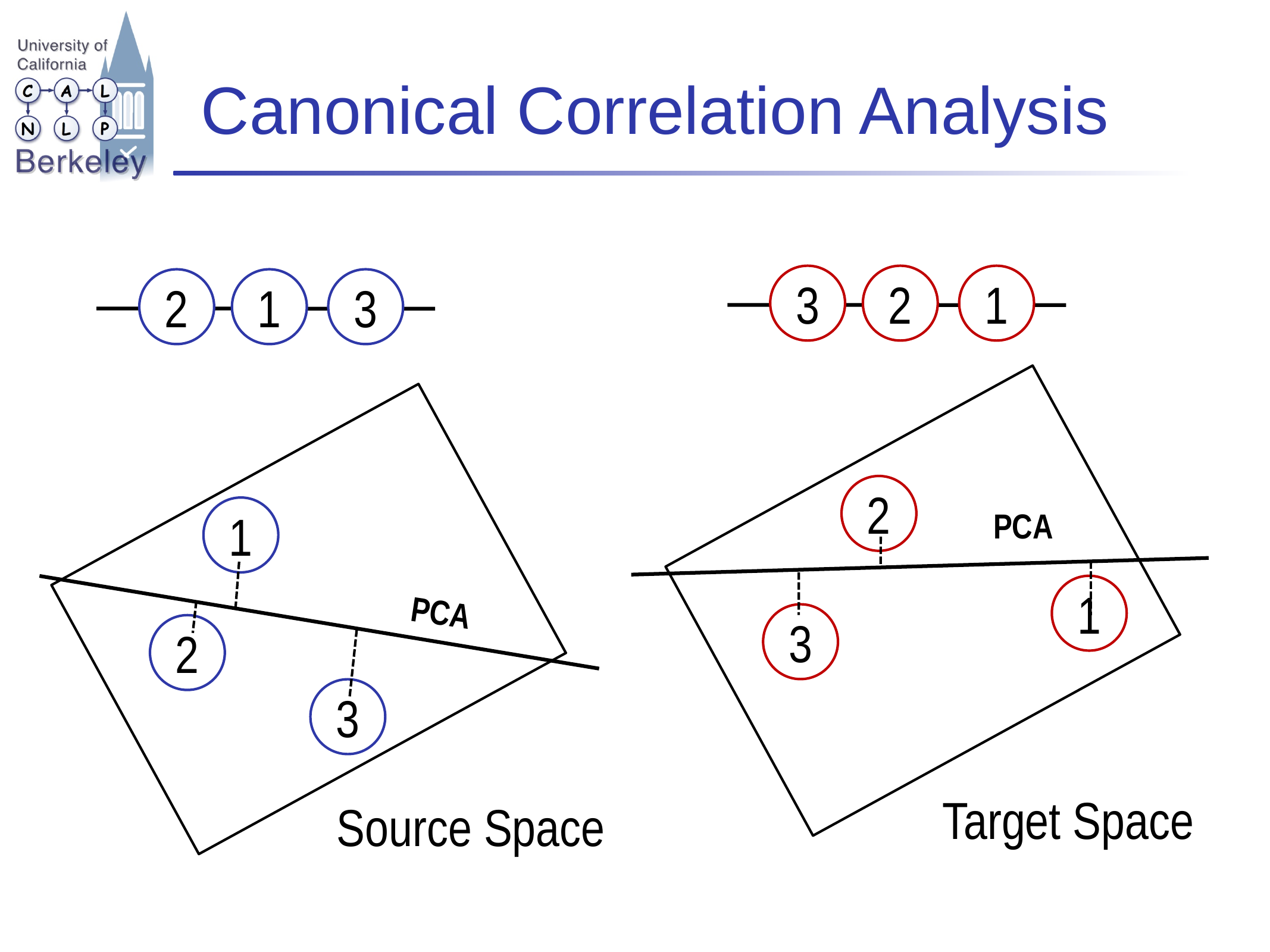

# Canonical Correlation Analysis
3
2
1
2
1
3

2
1
PCA
1
PCA
3
2
3
Target Space

Source Space